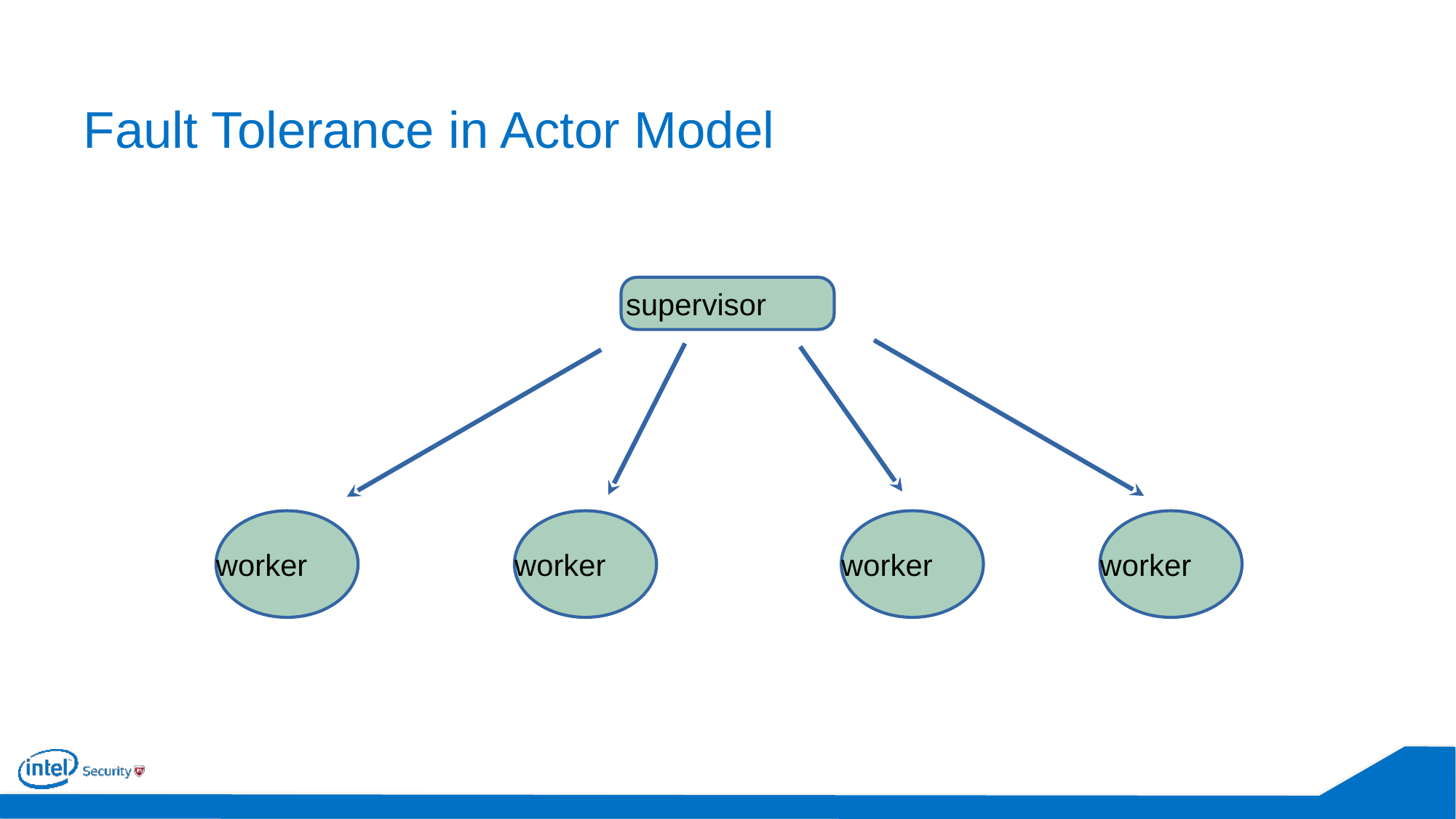

# Fault Tolerance in Actor Model
supervisor

worker
worker
worker
worker